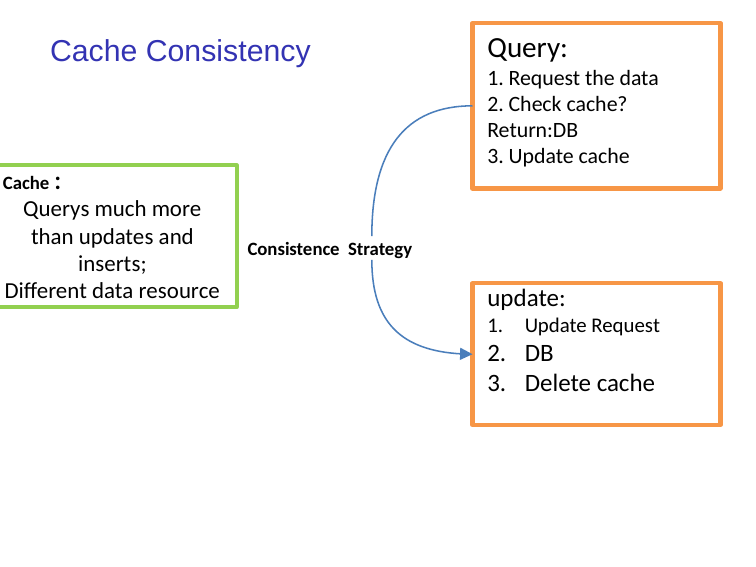

Query:
1. Request the data
2. Check cache? Return:DB
3. Update cache
Cache Consistency

Cache：
Querys much more than updates and inserts;
Different data resource

# Consistence  Strategy
update:
Update Request
DB
Delete cache